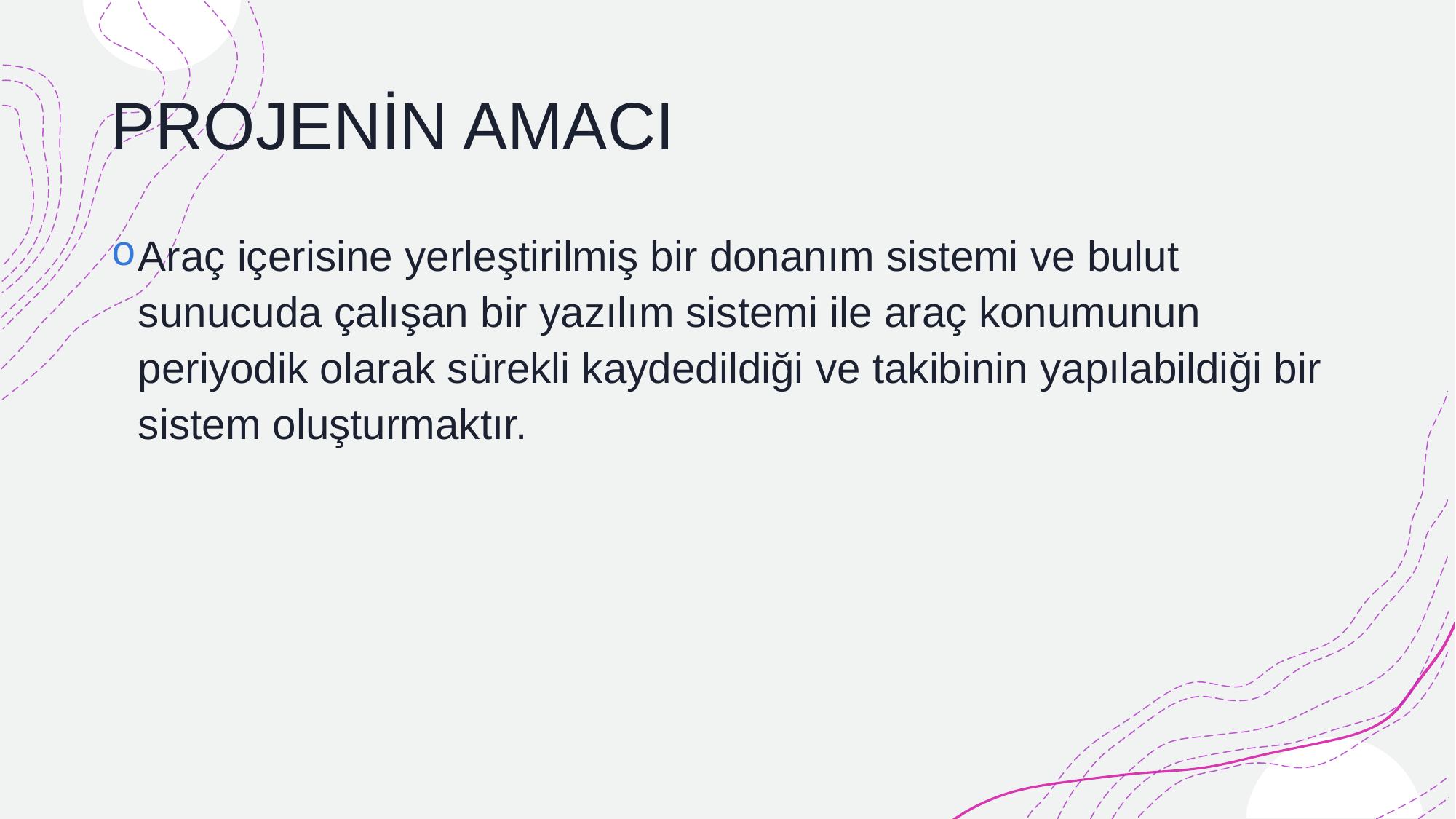

# PROJENİN AMACI
Araç içerisine yerleştirilmiş bir donanım sistemi ve bulut sunucuda çalışan bir yazılım sistemi ile araç konumunun periyodik olarak sürekli kaydedildiği ve takibinin yapılabildiği bir sistem oluşturmaktır.